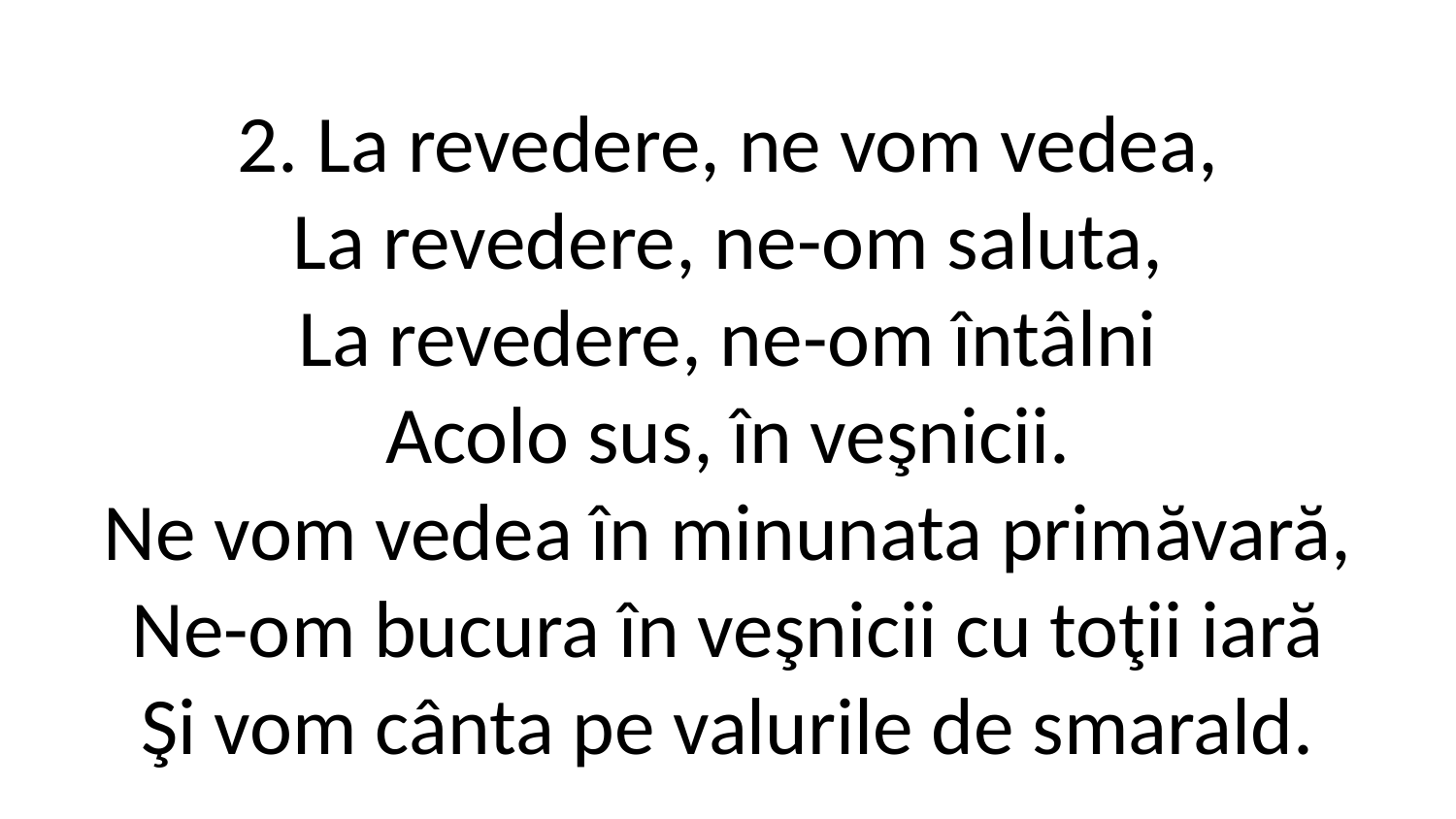

2. La revedere, ne vom vedea,
La revedere, ne-om saluta,
La revedere, ne-om întâlni
Acolo sus, în veşnicii.
Ne vom vedea în minunata primăvară,
Ne-om bucura în veşnicii cu toţii iară
Şi vom cânta pe valurile de smarald.